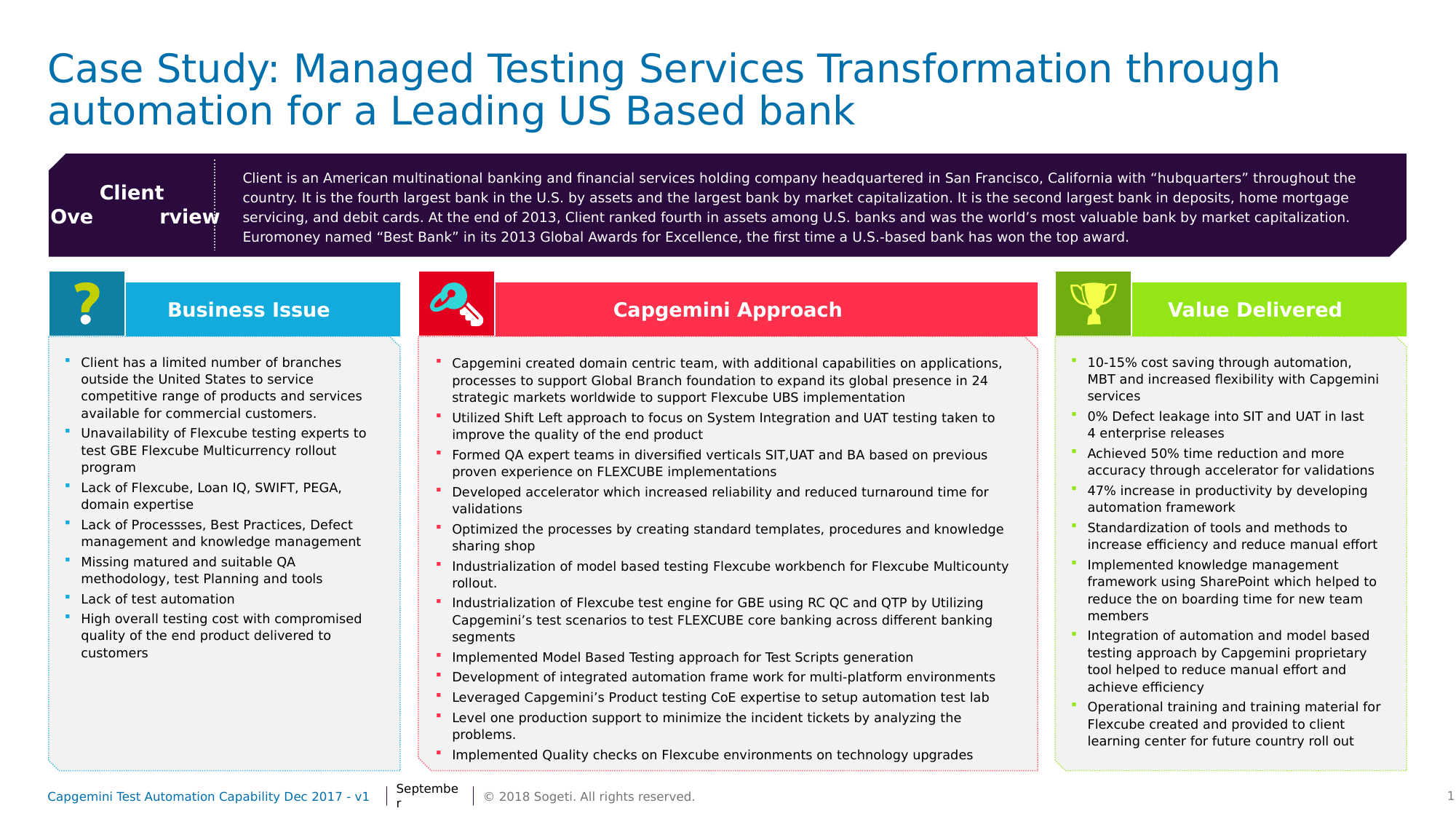

# Case Study: Managed Testing Services Transformation through automation for a Leading US Based bank
Client is an American multinational banking and financial services holding company headquartered in San Francisco, California with “hubquarters” throughout the country. It is the fourth largest bank in the U.S. by assets and the largest bank by market capitalization. It is the second largest bank in deposits, home mortgage servicing, and debit cards. At the end of 2013, Client ranked fourth in assets among U.S. banks and was the world’s most valuable bank by market capitalization. Euromoney named “Best Bank” in its 2013 Global Awards for Excellence, the first time a U.S.-based bank has won the top award.
Client
Ove	rview

Business Issue
Capgemini Approach
Value Delivered

Client has a limited number of branches outside the United States to service competitive range of products and services available for commercial customers.
Unavailability of Flexcube testing experts to test GBE Flexcube Multicurrency rollout program
Lack of Flexcube, Loan IQ, SWIFT, PEGA, domain expertise
Lack of Processses, Best Practices, Defect management and knowledge management
Missing matured and suitable QA methodology, test Planning and tools
Lack of test automation
High overall testing cost with compromised quality of the end product delivered to customers
Capgemini created domain centric team, with additional capabilities on applications, processes to support Global Branch foundation to expand its global presence in 24 strategic markets worldwide to support Flexcube UBS implementation
Utilized Shift Left approach to focus on System Integration and UAT testing taken to improve the quality of the end product
Formed QA expert teams in diversified verticals SIT,UAT and BA based on previous proven experience on FLEXCUBE implementations
Developed accelerator which increased reliability and reduced turnaround time for validations
Optimized the processes by creating standard templates, procedures and knowledge sharing shop
Industrialization of model based testing Flexcube workbench for Flexcube Multicounty rollout.
Industrialization of Flexcube test engine for GBE using RC QC and QTP by Utilizing Capgemini’s test scenarios to test FLEXCUBE core banking across different banking segments
Implemented Model Based Testing approach for Test Scripts generation
Development of integrated automation frame work for multi-platform environments
Leveraged Capgemini’s Product testing CoE expertise to setup automation test lab
Level one production support to minimize the incident tickets by analyzing the problems.
Implemented Quality checks on Flexcube environments on technology upgrades
10-15% cost saving through automation,
MBT and increased flexibility with Capgemini services
0% Defect leakage into SIT and UAT in last
4 enterprise releases
Achieved 50% time reduction and more accuracy through accelerator for validations
47% increase in productivity by developing automation framework
Standardization of tools and methods to increase efficiency and reduce manual effort
Implemented knowledge management framework using SharePoint which helped to reduce the on boarding time for new team members
Integration of automation and model based testing approach by Capgemini proprietary tool helped to reduce manual effort and achieve efficiency
Operational training and training material for Flexcube created and provided to client learning center for future country roll out